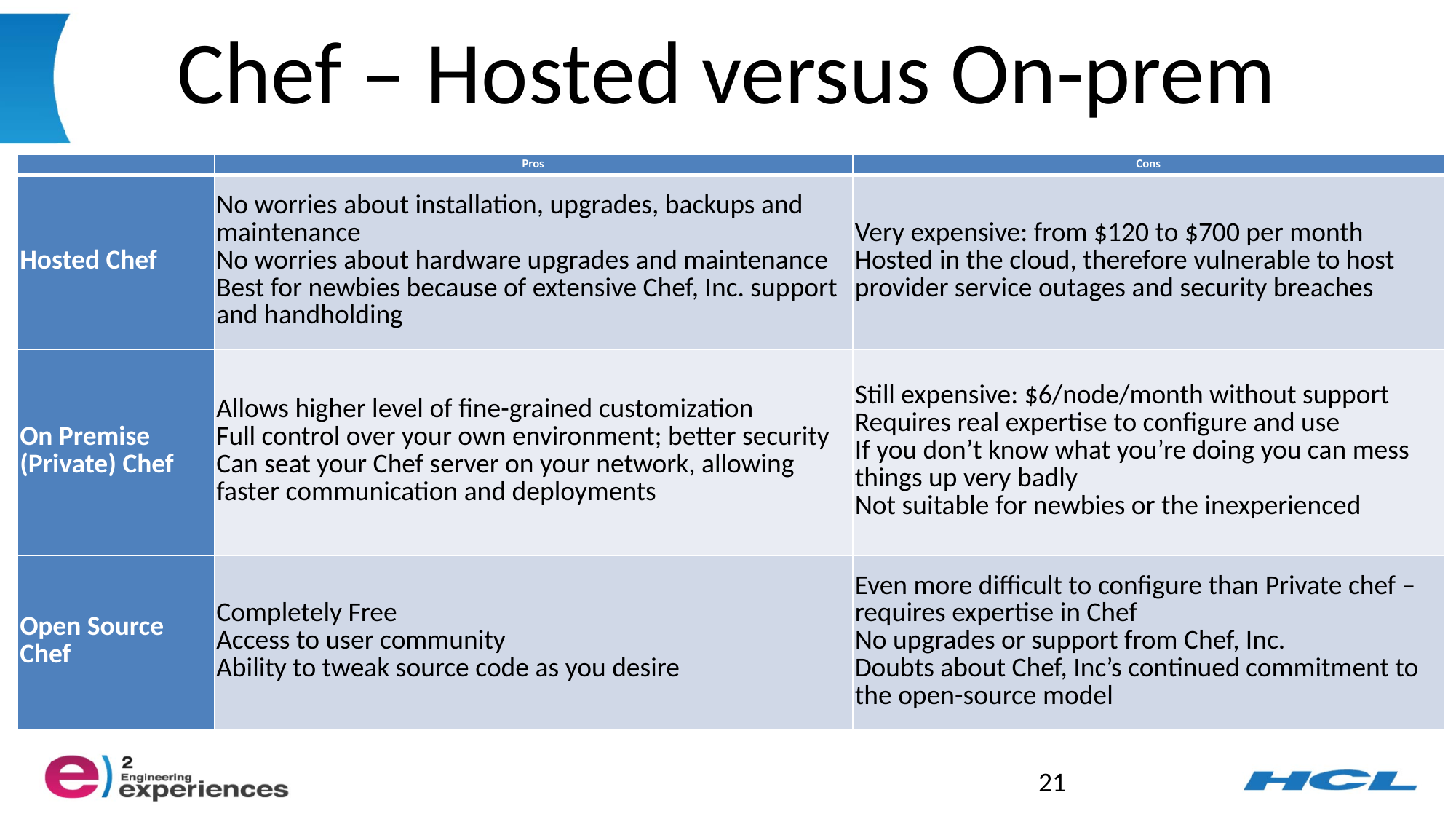

# Chef – Hosted versus On-prem
|  | Pros | Cons |
| --- | --- | --- |
| Hosted Chef | No worries about installation, upgrades, backups and maintenance No worries about hardware upgrades and maintenance Best for newbies because of extensive Chef, Inc. support and handholding | Very expensive: from $120 to $700 per month Hosted in the cloud, therefore vulnerable to host provider service outages and security breaches |
| On Premise (Private) Chef | Allows higher level of fine-grained customization Full control over your own environment; better security Can seat your Chef server on your network, allowing faster communication and deployments | Still expensive: $6/node/month without support Requires real expertise to configure and use If you don’t know what you’re doing you can mess things up very badly Not suitable for newbies or the inexperienced |
| Open Source Chef | Completely Free Access to user community Ability to tweak source code as you desire | Even more difficult to configure than Private chef – requires expertise in Chef No upgrades or support from Chef, Inc. Doubts about Chef, Inc’s continued commitment to the open-source model |
21